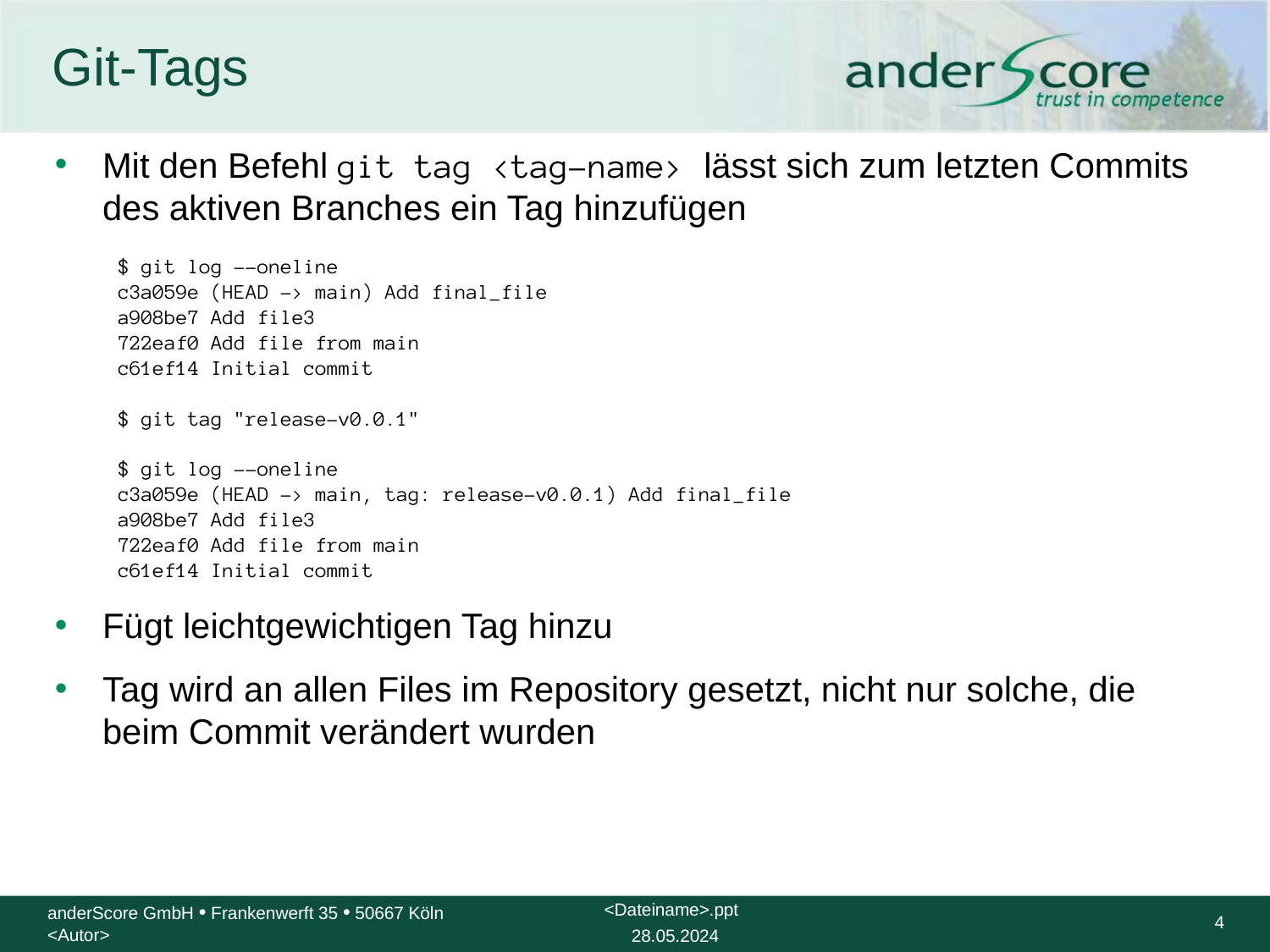

# Git-Tags
Mit den Befehl git tag <tag-name> lässt sich zum letzten Commits des aktiven Branches ein Tag hinzufügen

$ git log --oneline
c3a059e (HEAD -> main) Add final_file
a908be7 Add file3
722eaf0 Add file from main
c61ef14 Initial commit

$ git tag "release-v0.0.1"

$ git log --oneline
c3a059e (HEAD -> main, tag: release-v0.0.1) Add final_file
a908be7 Add file3
722eaf0 Add file from main
c61ef14 Initial commit
Fügt leichtgewichtigen Tag hinzu
Tag wird an allen Files im Repository gesetzt, nicht nur solche, die beim Commit verändert wurden